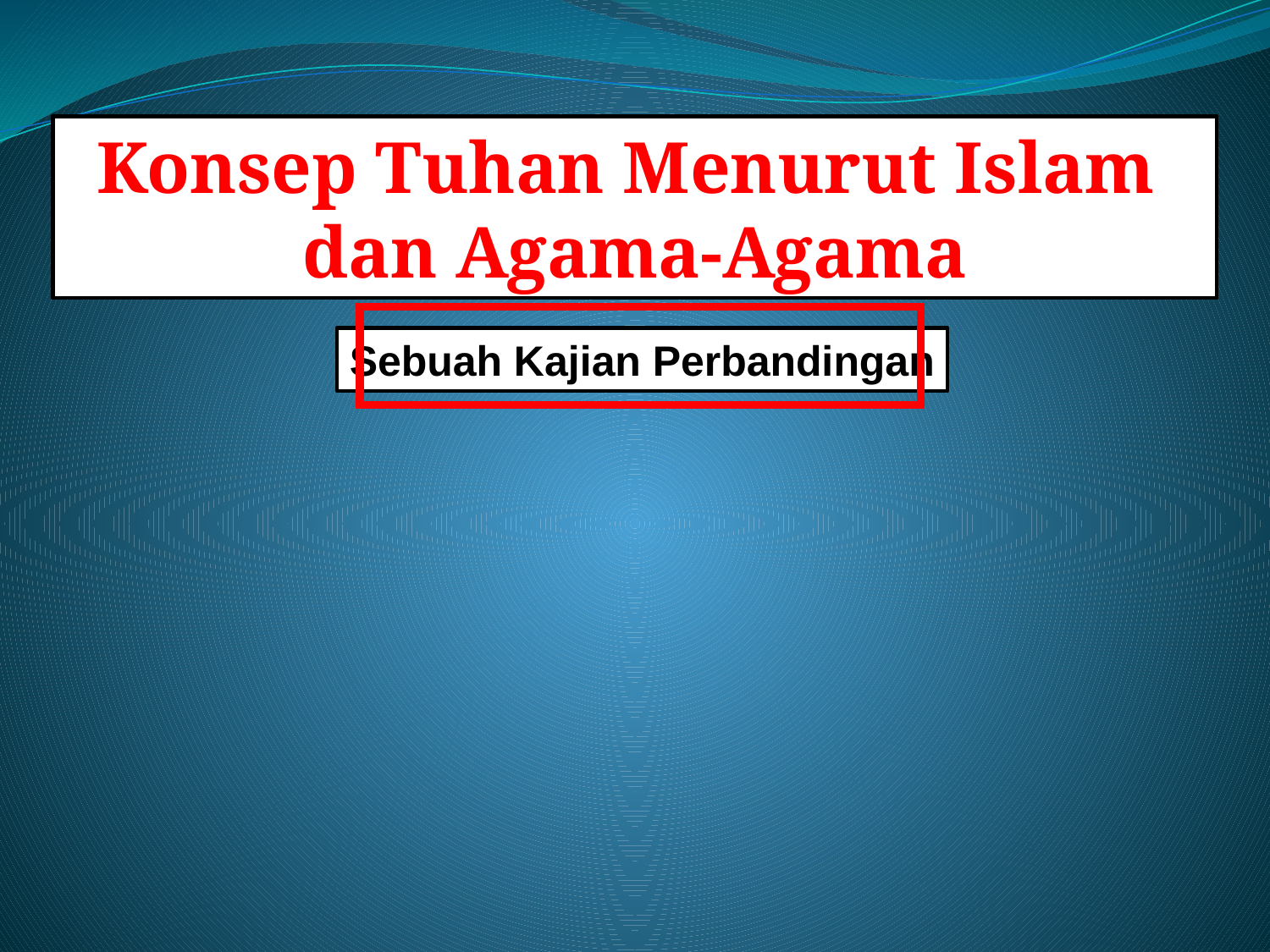

Konsep Tuhan Menurut Islam
dan Agama-Agama

Sebuah Kajian Perbandingan